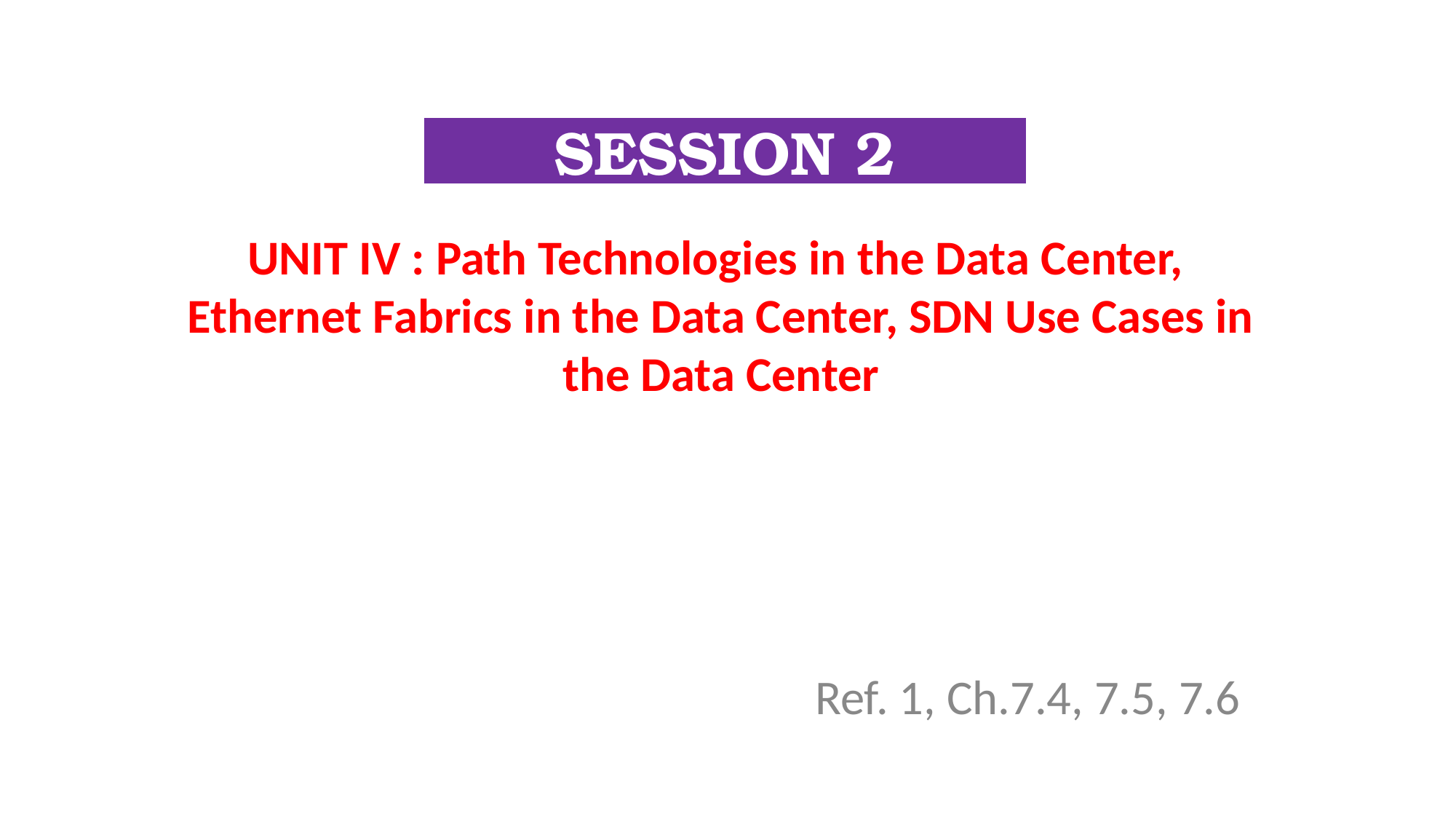

# UNIT IV : Path Technologies in the Data Center,  Ethernet Fabrics in the Data Center, SDN Use Cases in the Data Center
SESSION 2
Ref. 1, Ch.7.4, 7.5, 7.6